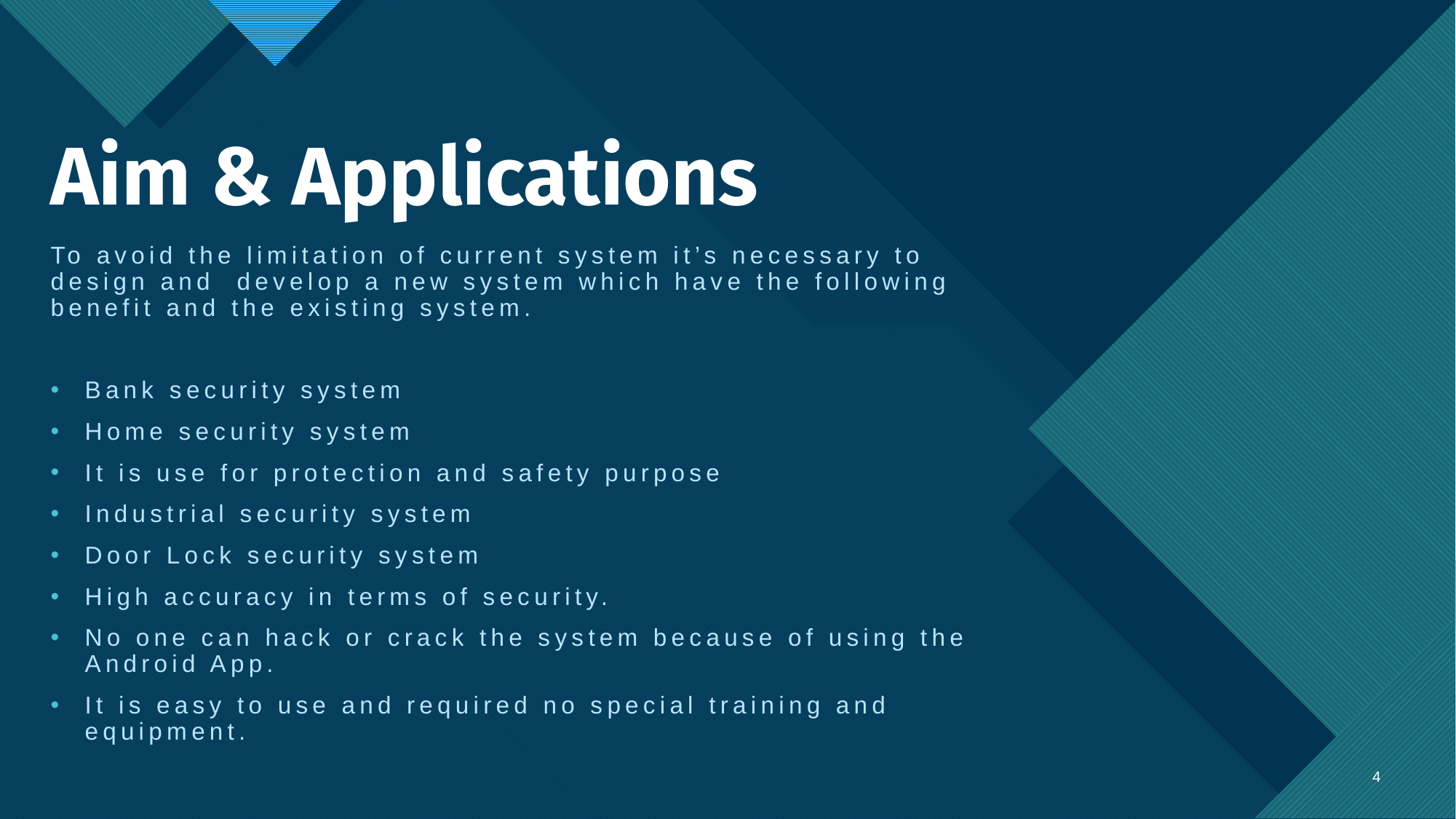

# Aim & Applications
To avoid the limitation of current system it’s necessary to design and  develop a new system which have the following benefit and the existing system.

Bank security system
Home security system
It is use for protection and safety purpose
Industrial security system
Door Lock security system
High accuracy in terms of security.
No one can hack or crack the system because of using the Android App.
It is easy to use and required no special training and equipment.

4